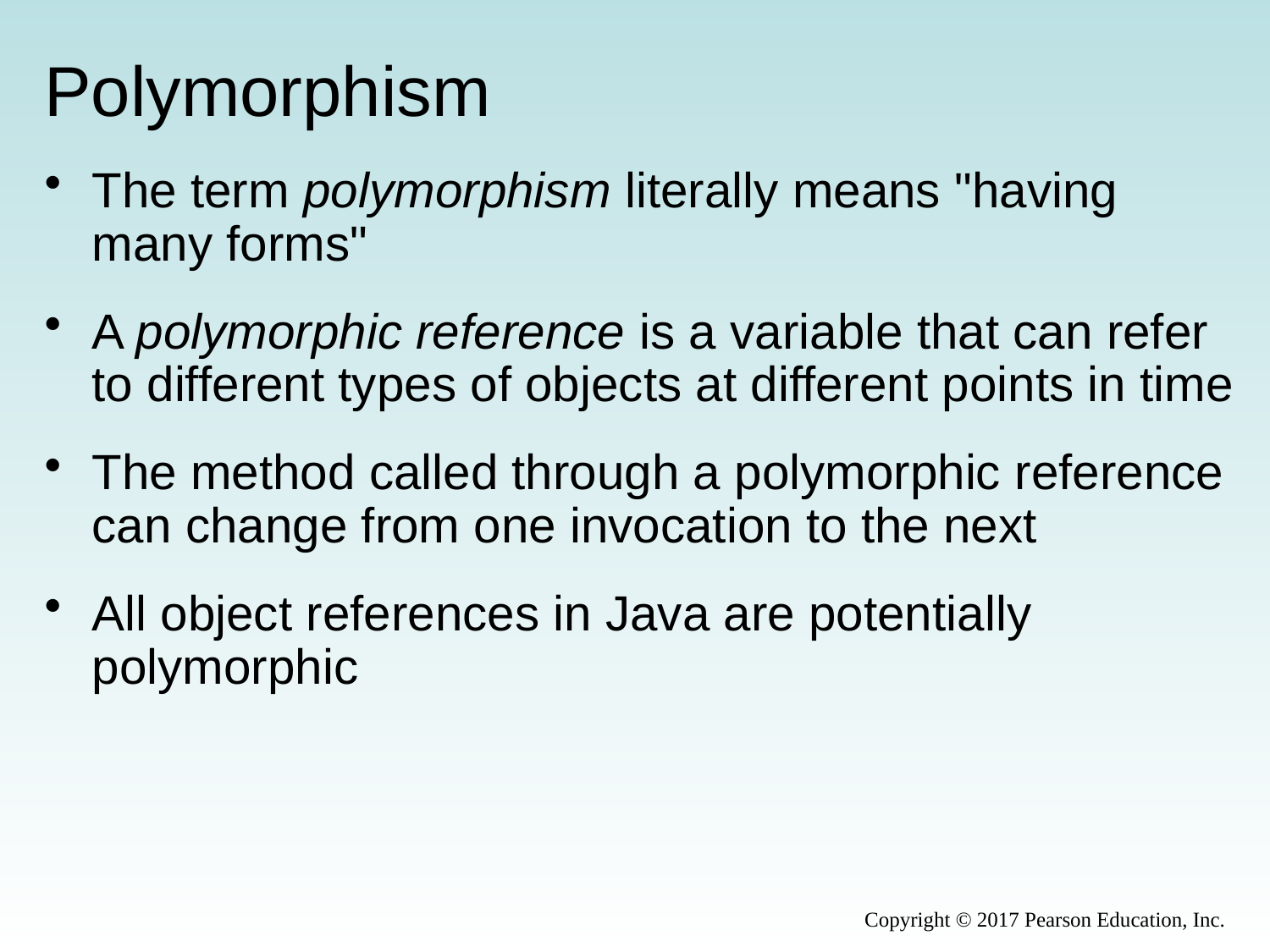

# Polymorphism
The term polymorphism literally means "having many forms"
A polymorphic reference is a variable that can refer to different types of objects at different points in time
The method called through a polymorphic reference can change from one invocation to the next
All object references in Java are potentially polymorphic
Copyright © 2017 Pearson Education, Inc.